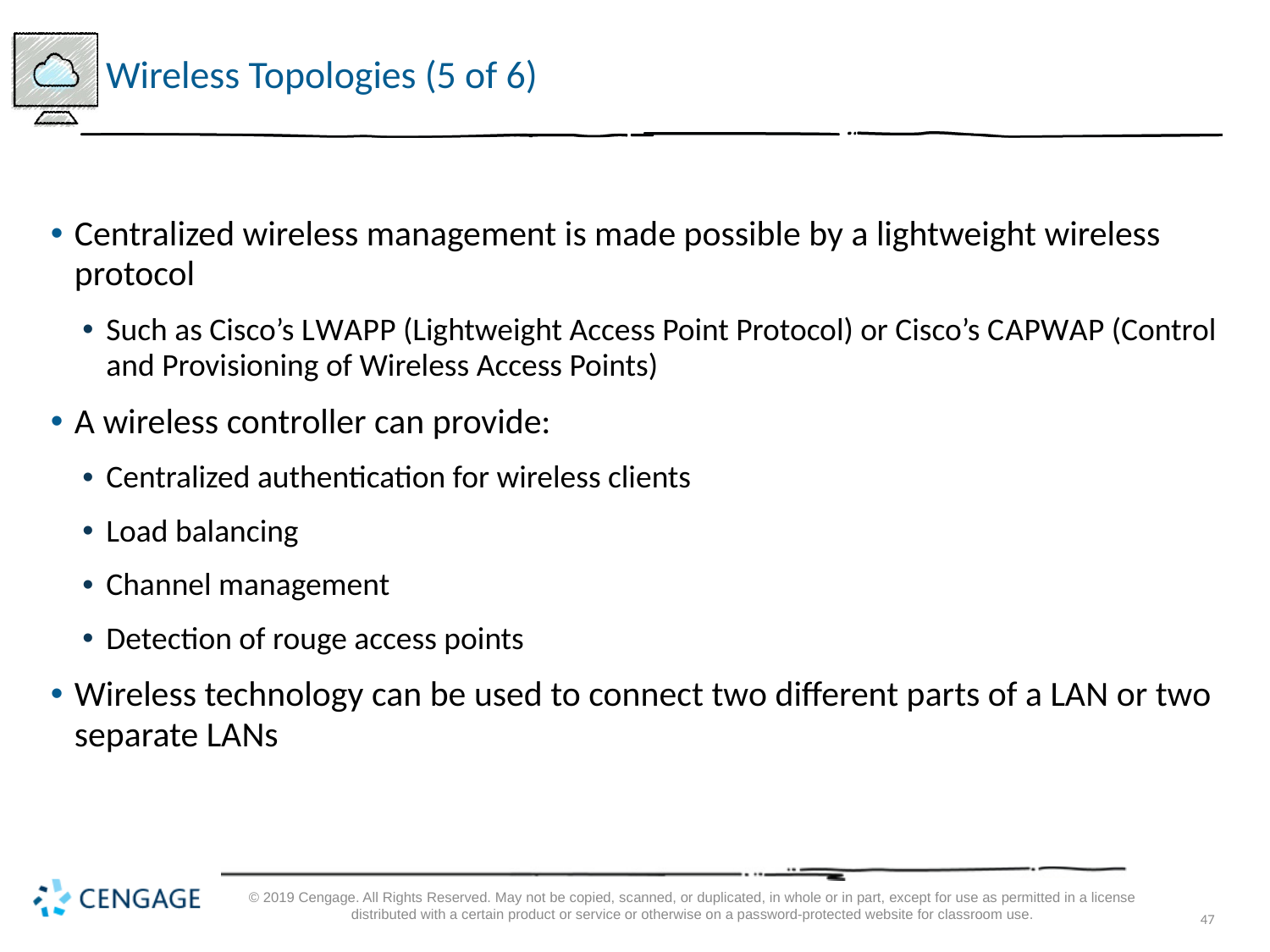

# Wireless Topologies (5 of 6)
Centralized wireless management is made possible by a lightweight wireless protocol
Such as Cisco’s L W A P P (Lightweight Access Point Protocol) or Cisco’s C A P W A P (Control and Provisioning of Wireless Access Points)
A wireless controller can provide:
Centralized authentication for wireless clients
Load balancing
Channel management
Detection of rouge access points
Wireless technology can be used to connect two different parts of a LAN or two separate LANs
© 2019 Cengage. All Rights Reserved. May not be copied, scanned, or duplicated, in whole or in part, except for use as permitted in a license distributed with a certain product or service or otherwise on a password-protected website for classroom use.